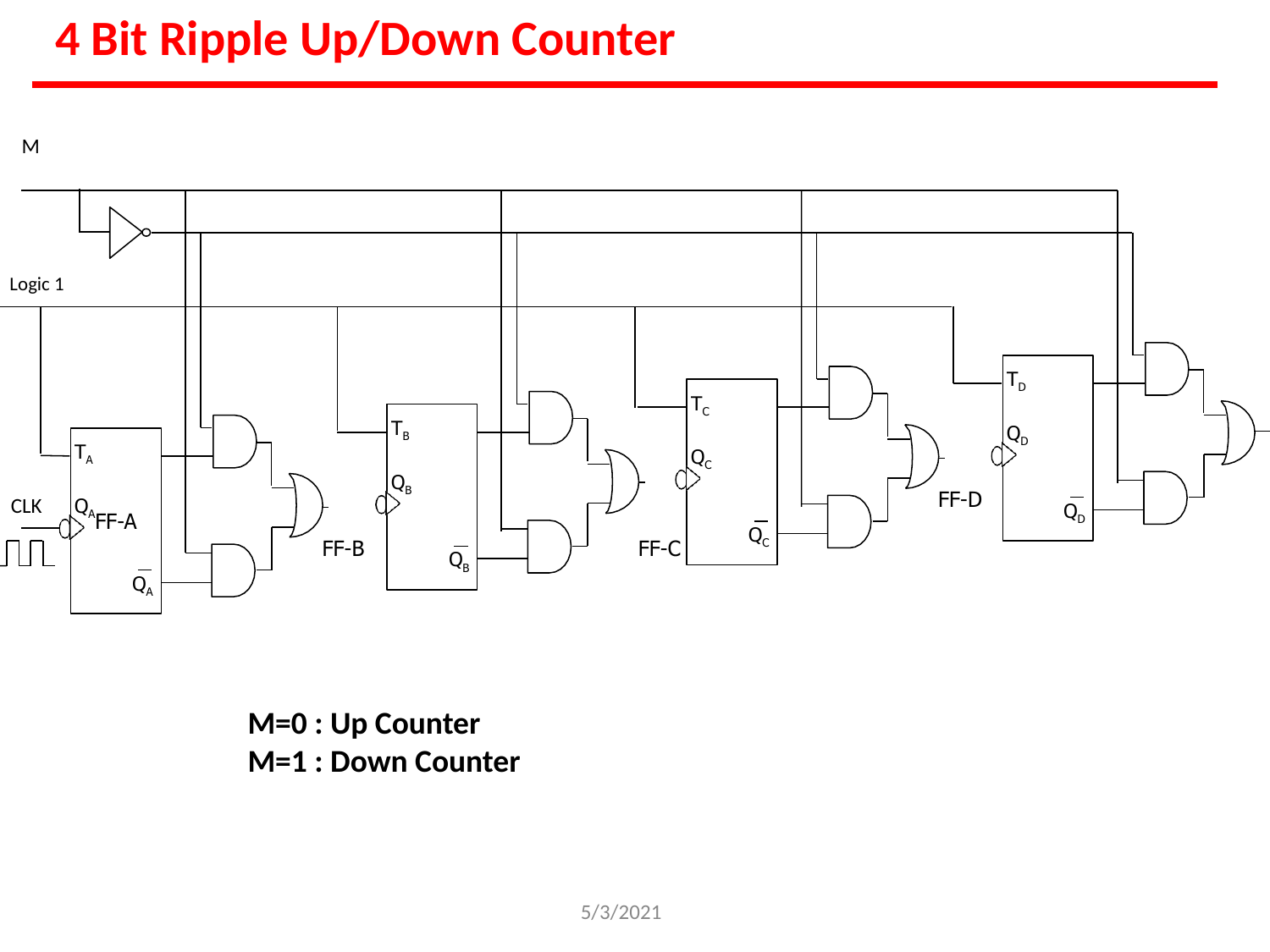

# 4 Bit Ripple Up/Down Counter

M

Logic 1

TD	QD

TC	QC

TB	QB

 		FF-D
TA	QA

 		FF-C

 		FF-B

CLK

QD

FF-A

QC

QB

QA

M=0 : Up Counter  M=1 : Down Counter
5/3/2021